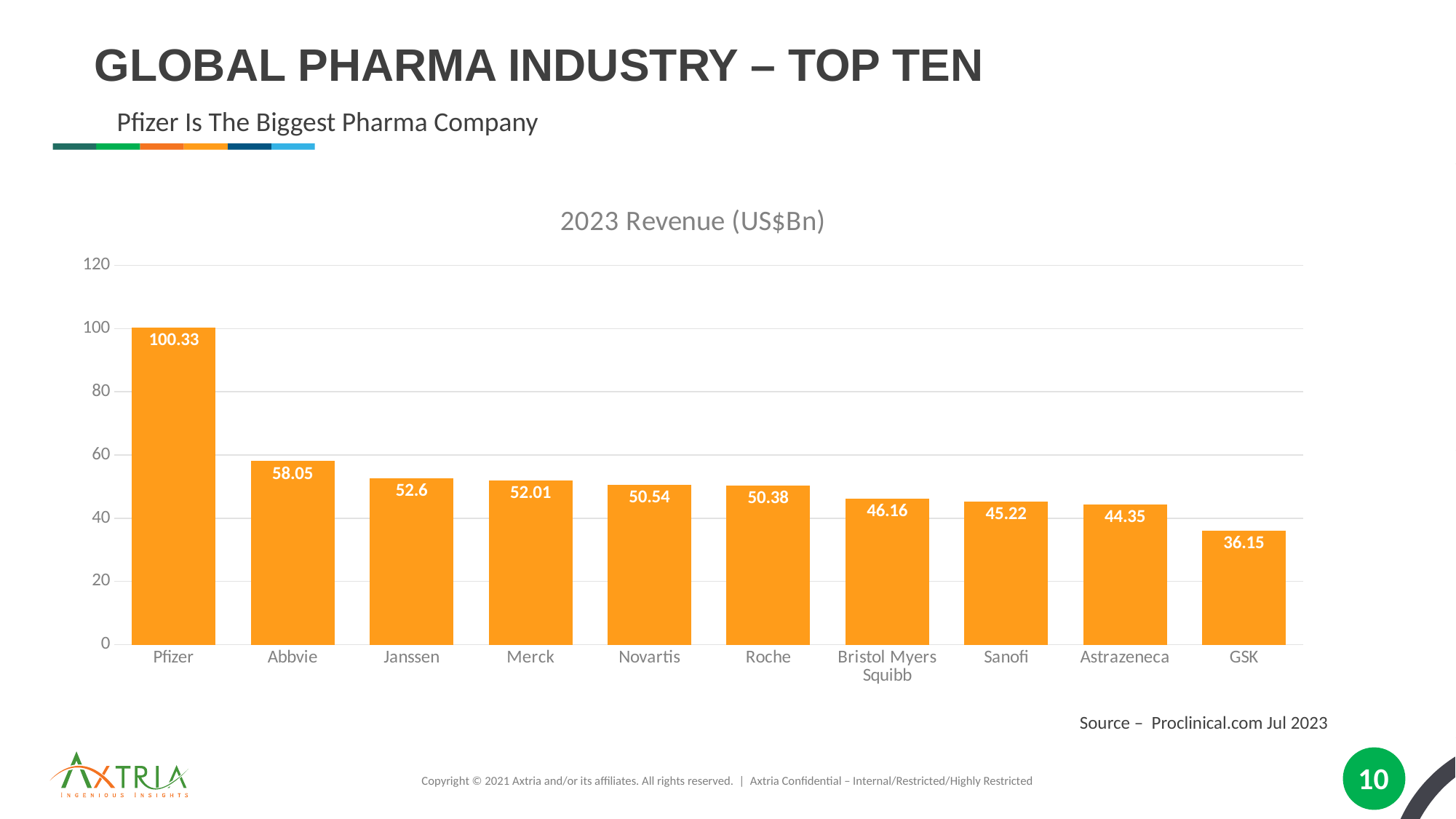

# Global Pharma Industry – Top Ten
Pfizer Is The Biggest Pharma Company

### Chart: 2023 Revenue (US$Bn)

| Category | Revenue |
|---|---|
| Pfizer | 100.33 |
| Abbvie | 58.05 |
| Janssen | 52.6 |
| Merck | 52.01 |
| Novartis | 50.54 |
| Roche | 50.38 |
| Bristol Myers Squibb | 46.16 |
| Sanofi | 45.22 |
| Astrazeneca | 44.35 |
| GSK | 36.15 |
Source –  Proclinical.com Jul 2023